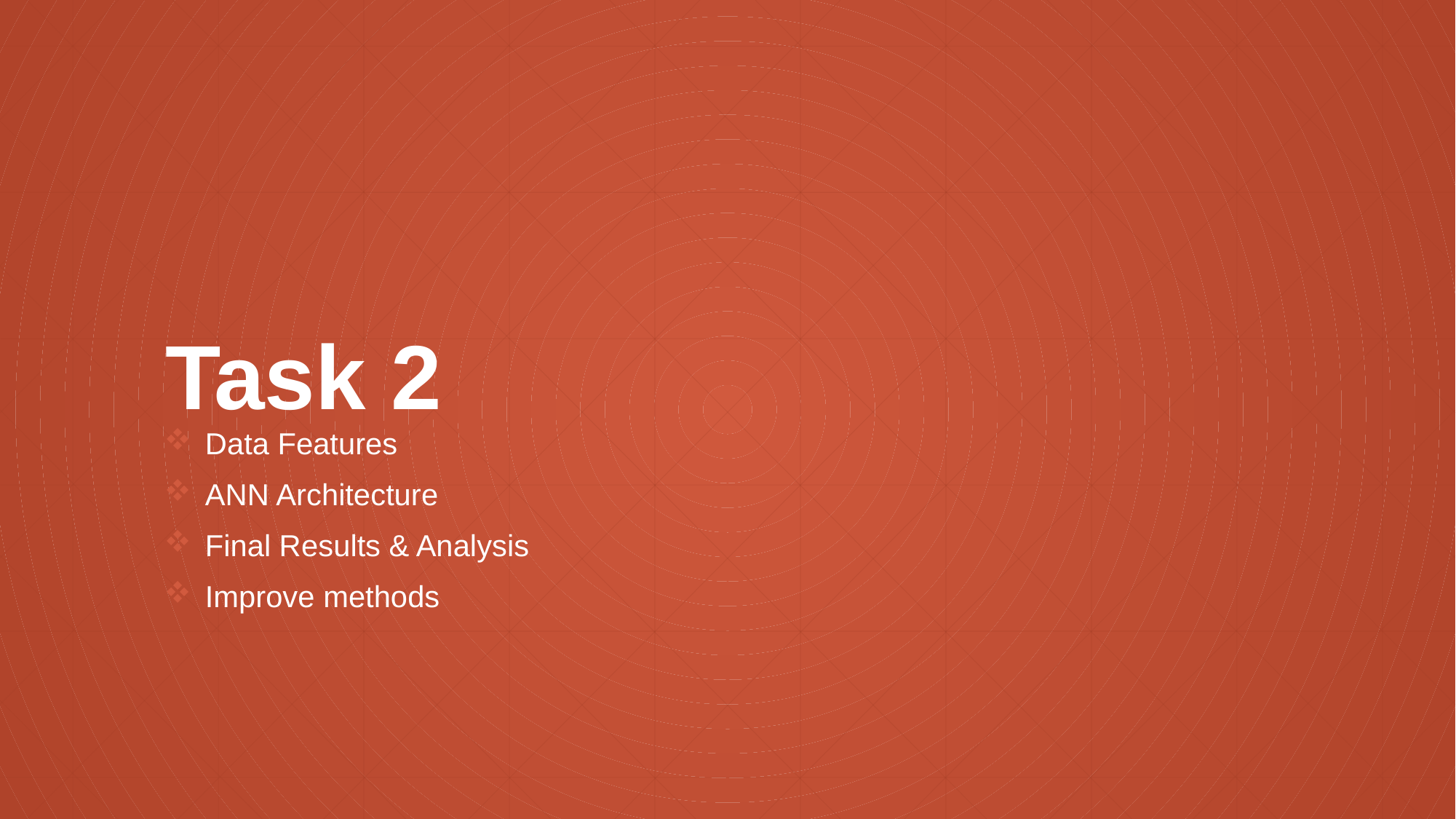

# Task 2
Data Features
ANN Architecture
Final Results & Analysis
Improve methods